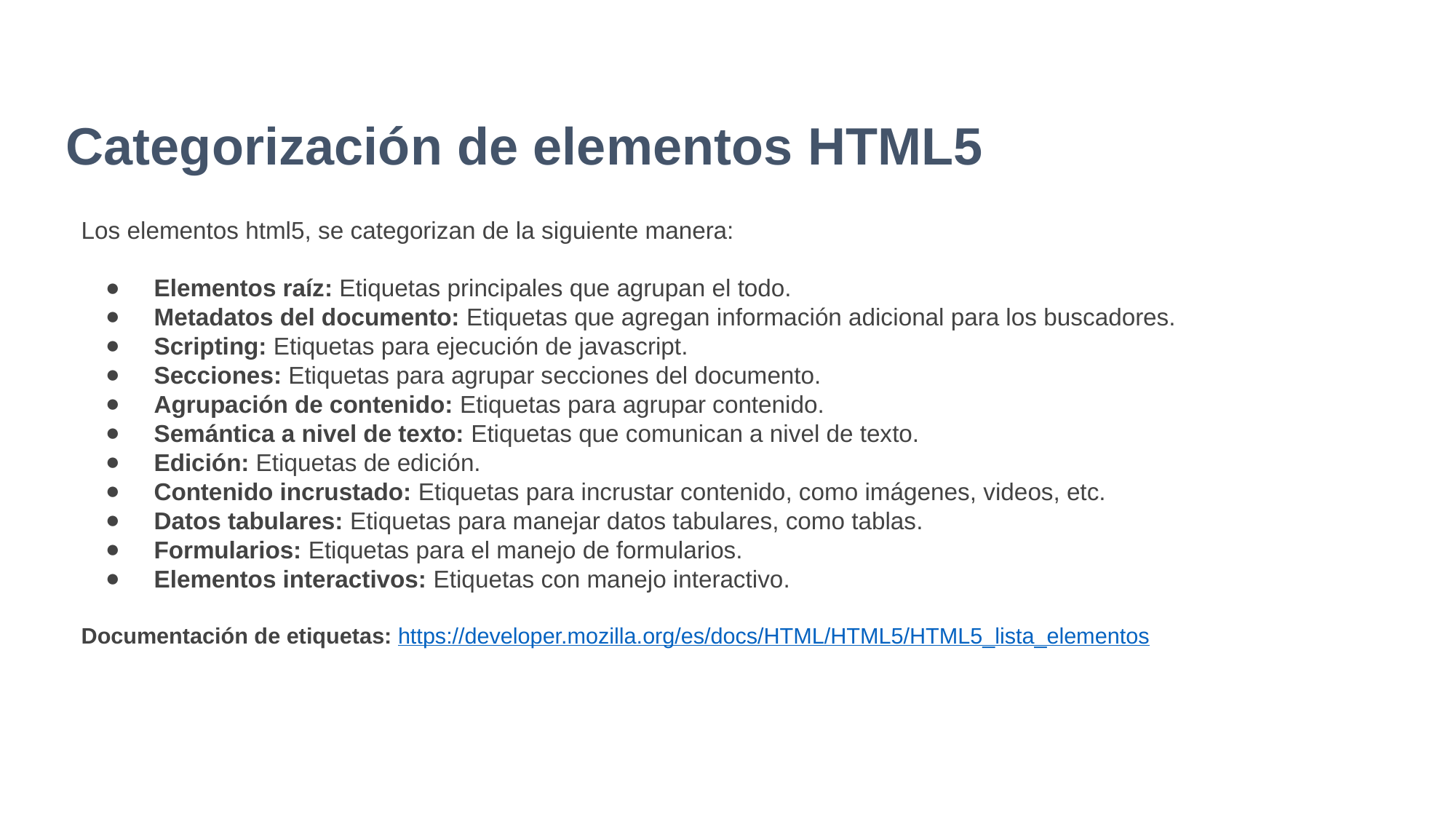

Categorización de elementos HTML5

Los elementos html5, se categorizan de la siguiente manera:

Elementos raíz: Etiquetas principales que agrupan el todo.
Metadatos del documento: Etiquetas que agregan información adicional para los buscadores.
Scripting: Etiquetas para ejecución de javascript.
Secciones: Etiquetas para agrupar secciones del documento.
Agrupación de contenido: Etiquetas para agrupar contenido.
Semántica a nivel de texto: Etiquetas que comunican a nivel de texto.
Edición: Etiquetas de edición.
Contenido incrustado: Etiquetas para incrustar contenido, como imágenes, videos, etc.
Datos tabulares: Etiquetas para manejar datos tabulares, como tablas.
Formularios: Etiquetas para el manejo de formularios.
Elementos interactivos: Etiquetas con manejo interactivo.

Documentación de etiquetas: https://developer.mozilla.org/es/docs/HTML/HTML5/HTML5_lista_elementos